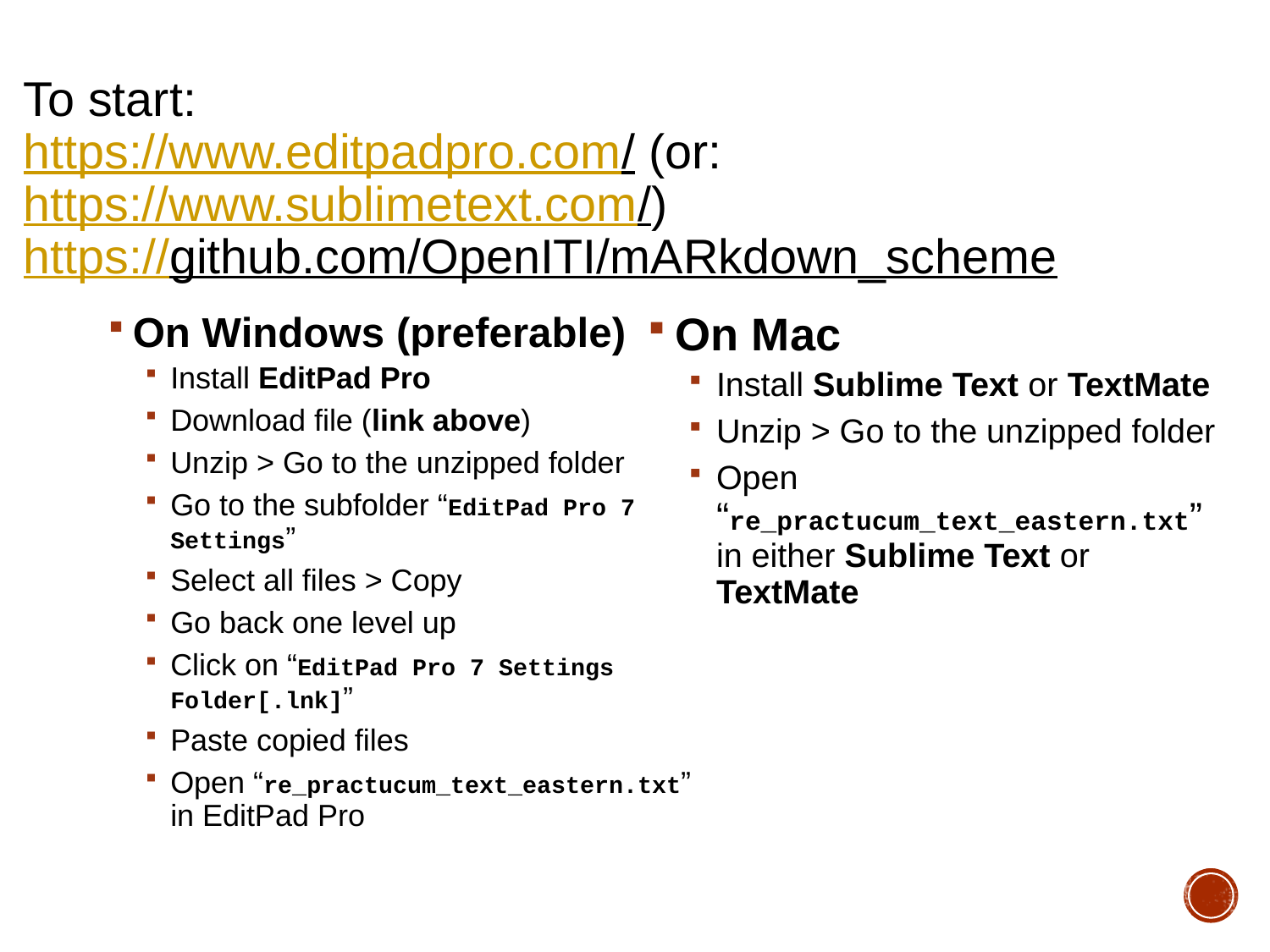

# To start: https://www.editpadpro.com/ (or: https://www.sublimetext.com/) https://github.com/OpenITI/mARkdown_scheme
On Windows (preferable)
Install EditPad Pro
Download file (link above)
Unzip > Go to the unzipped folder
Go to the subfolder “EditPad Pro 7 Settings”
Select all files > Copy
Go back one level up
Click on “EditPad Pro 7 Settings Folder[.lnk]”
Paste copied files
Open “re_practucum_text_eastern.txt” in EditPad Pro
On Mac
Install Sublime Text or TextMate
Unzip > Go to the unzipped folder
Open “re_practucum_text_eastern.txt” in either Sublime Text or TextMate